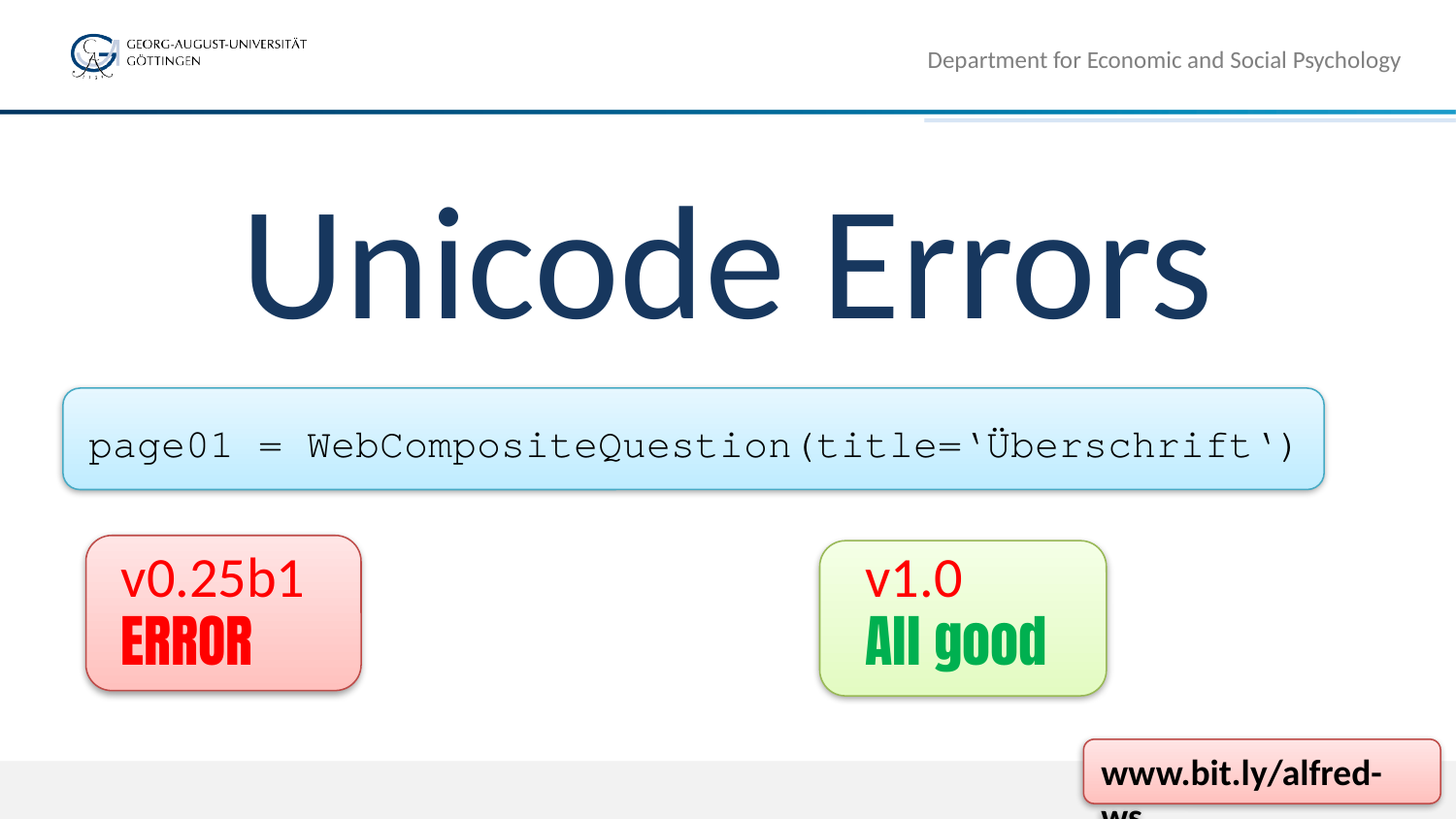

Department for Economic and Social Psychology
# Unicode Errors

page01 = WebCompositeQuestion(title=‘Überschrift‘)

v0.25b1
ERROR

v1.0
All good
www.bit.ly/alfred-ws